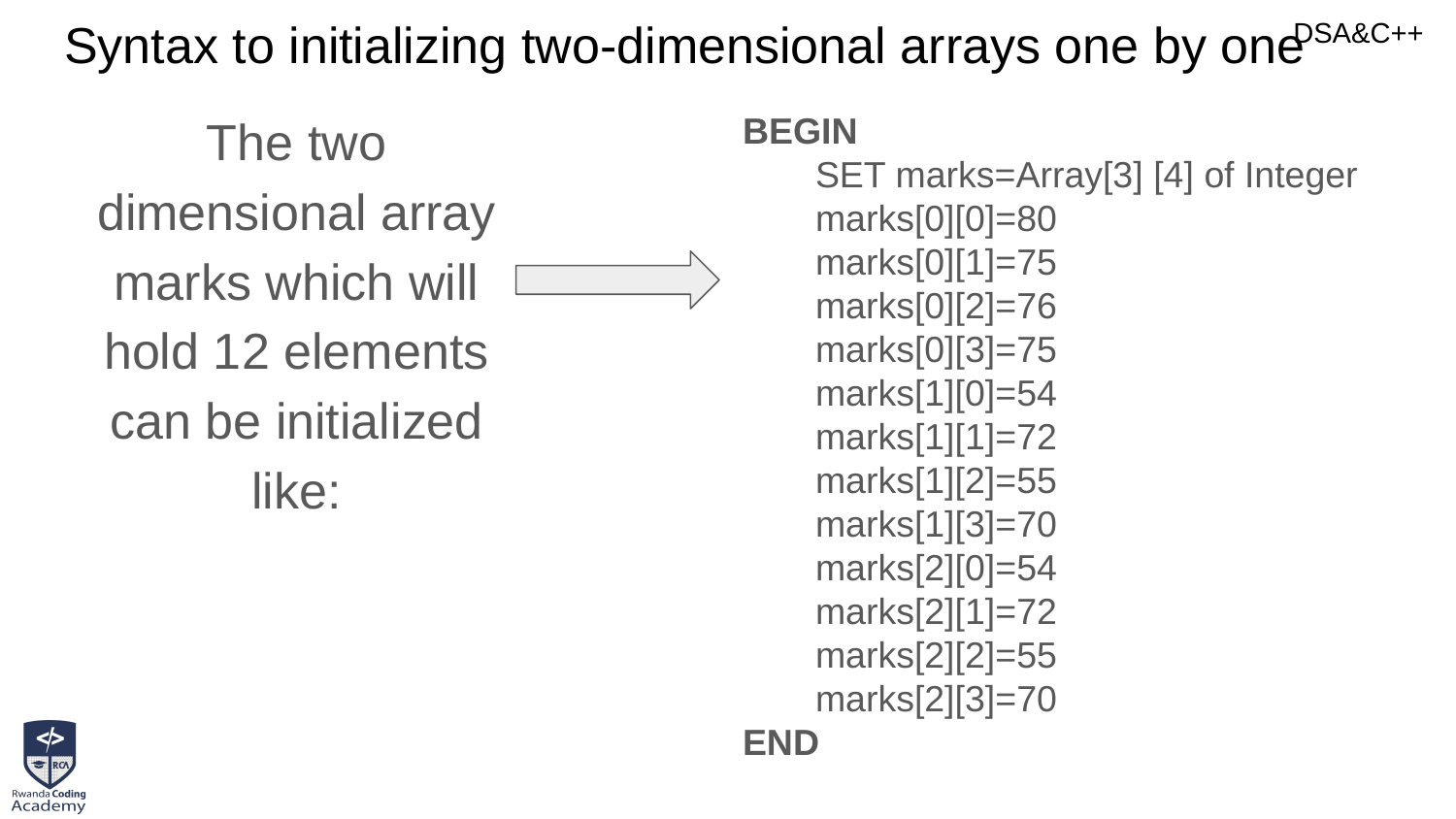

# Syntax to initializing two-dimensional arrays one by one
The two dimensional array marks which will hold 12 elements can be initialized like:

BEGIN
SET marks=Array[3] [4] of Integer
marks[0][0]=80
marks[0][1]=75
marks[0][2]=76
marks[0][3]=75
marks[1][0]=54
marks[1][1]=72
marks[1][2]=55
marks[1][3]=70
marks[2][0]=54
marks[2][1]=72
marks[2][2]=55
marks[2][3]=70
END